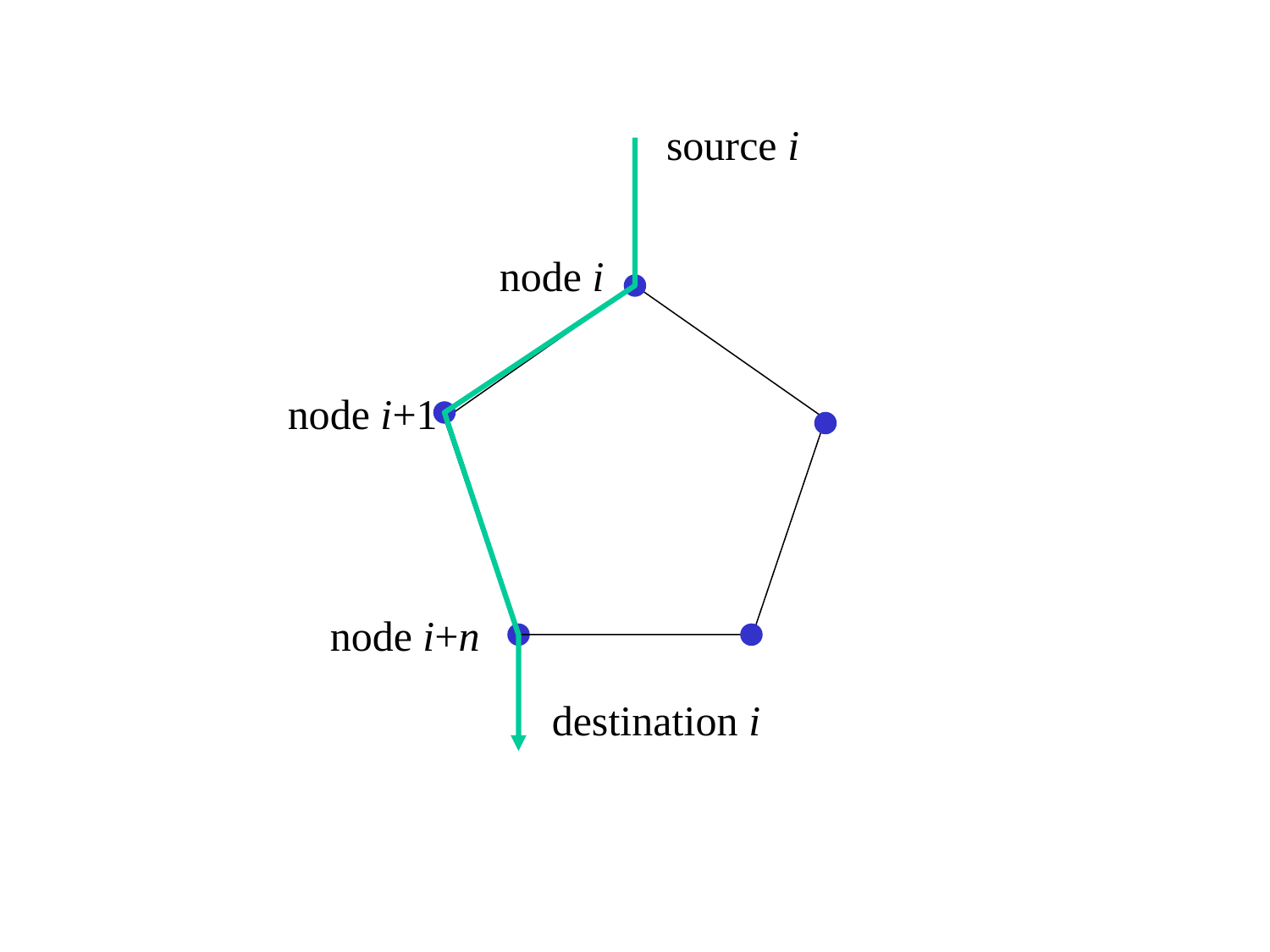

source i

node i

node i+1

node i+n

destination i